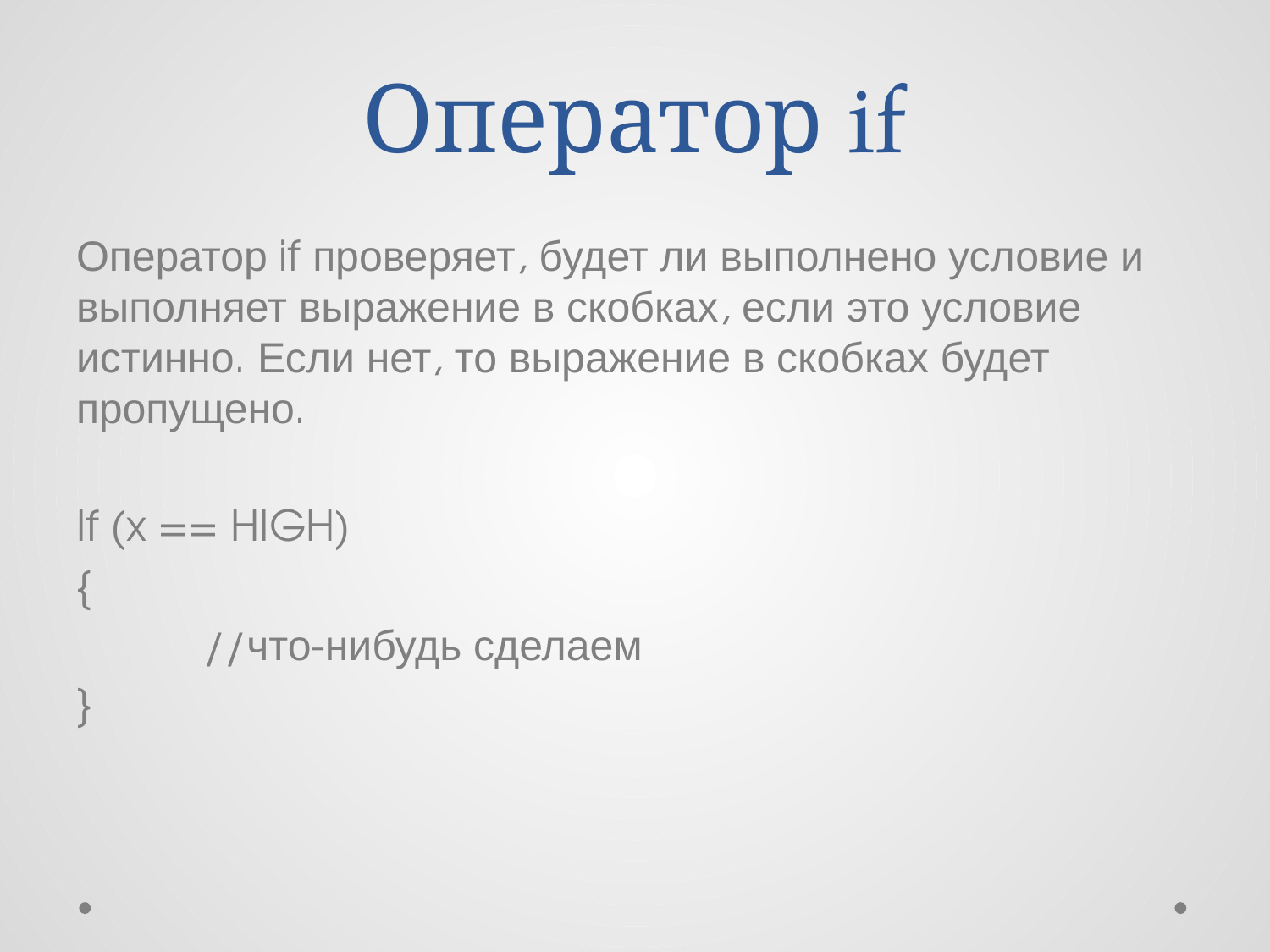

# Оператор if
Оператор if проверяет, будет ли выполнено условие и выполняет выражение в скобках, если это условие истинно. Если нет, то выражение в скобках будет пропущено.

If (x == HIGH)
{
	//что-нибудь сделаем
}